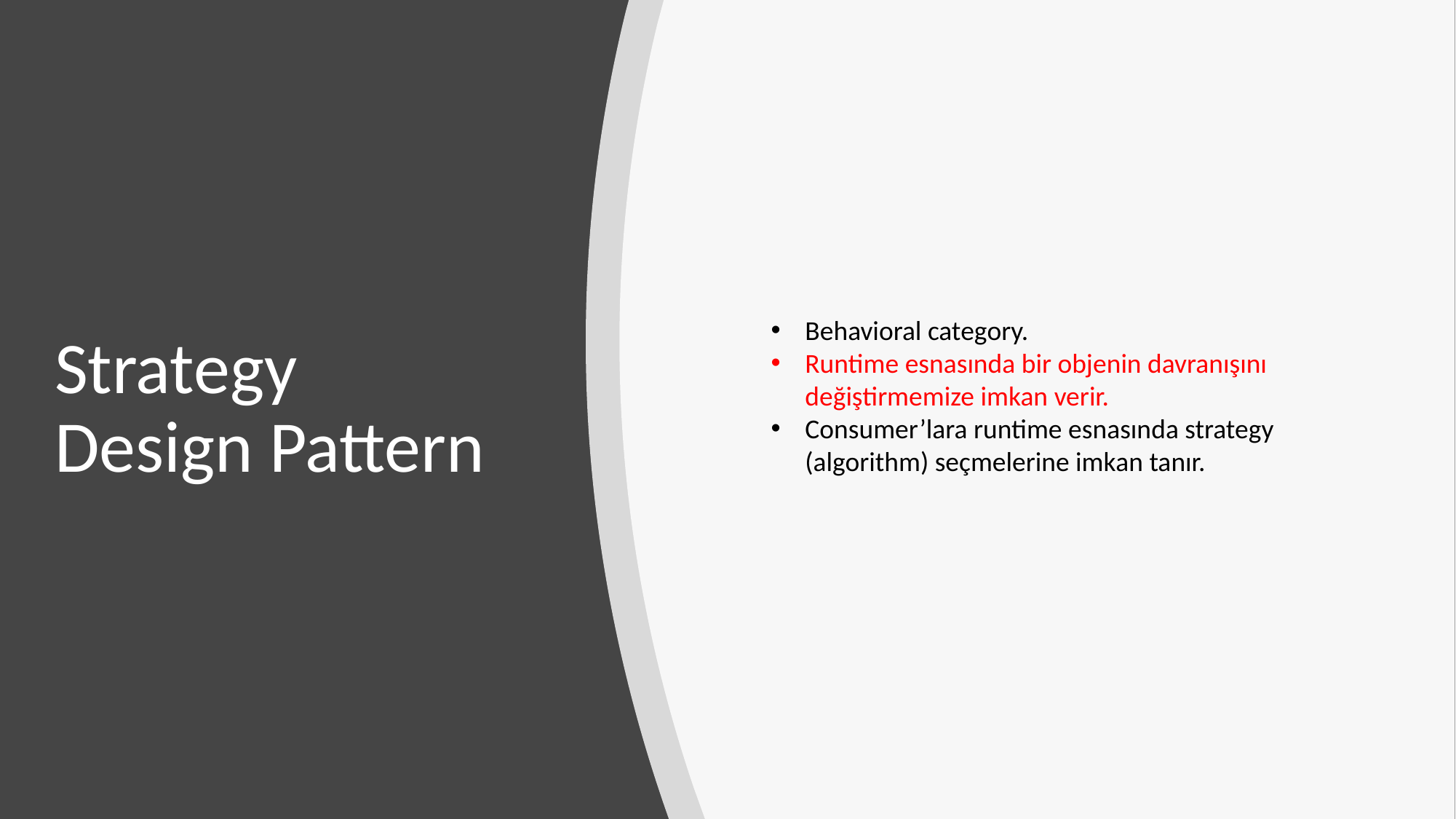

# Strategy Design Pattern
Behavioral category.
Runtime esnasında bir objenin davranışını değiştirmemize imkan verir.
Consumer’lara runtime esnasında strategy (algorithm) seçmelerine imkan tanır.